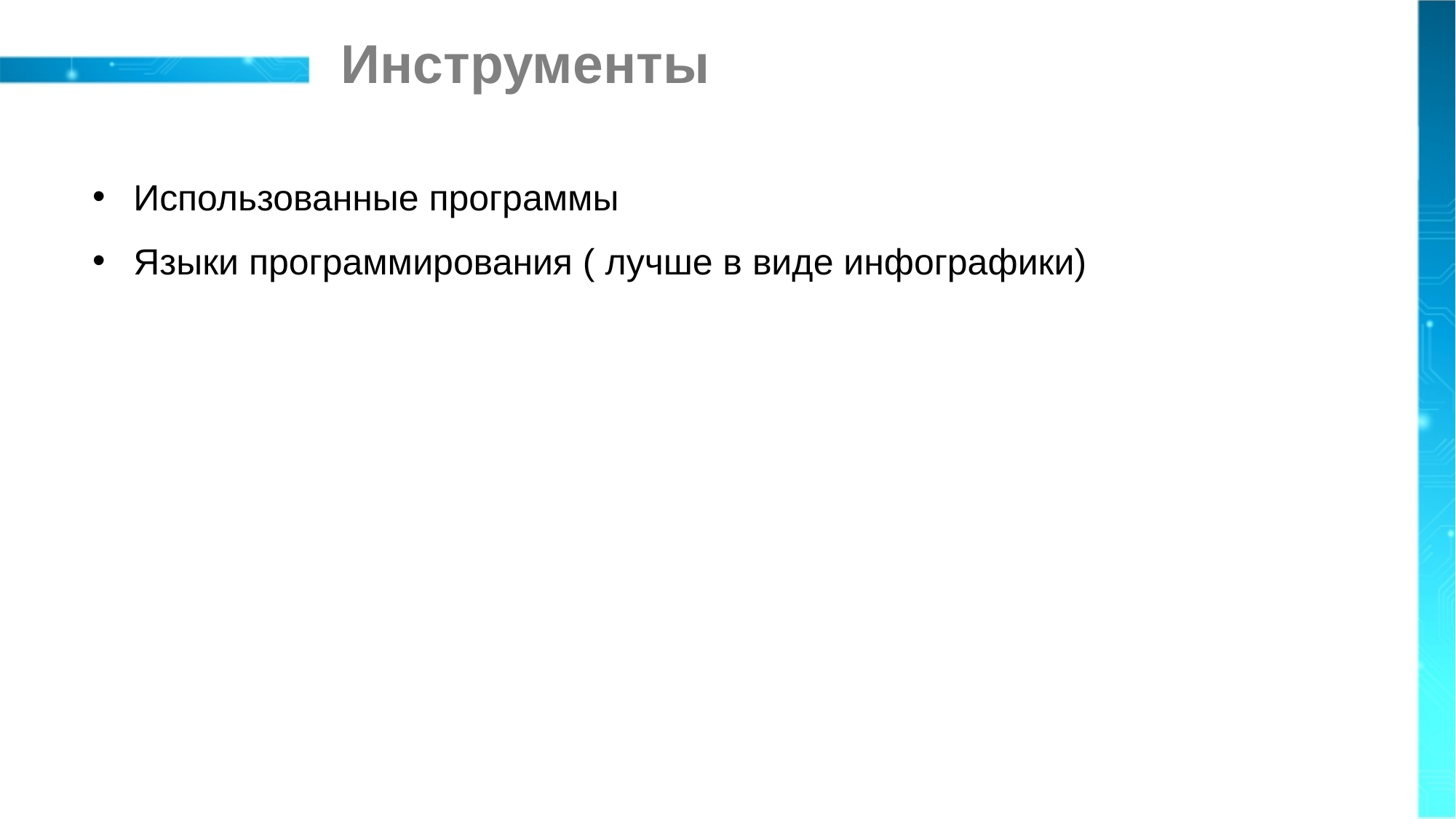

# Инструменты
Использованные программы
Языки программирования ( лучше в виде инфографики)